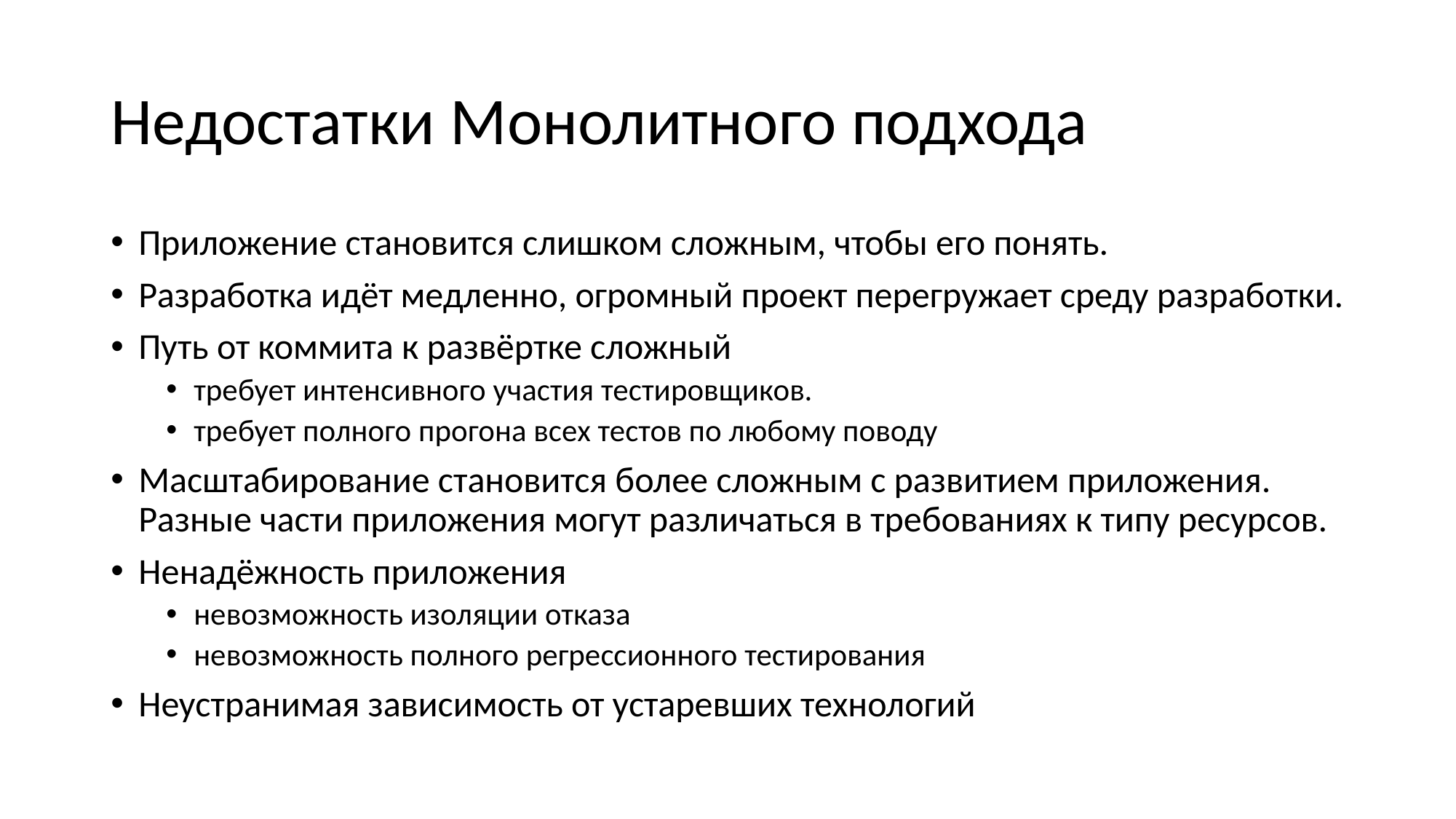

# Недостатки Монолитного подхода
Приложение становится слишком сложным, чтобы его понять.
Разработка идёт медленно, огромный проект перегружает среду разработки.
Путь от коммита к развёртке сложный
требует интенсивного участия тестировщиков.
требует полного прогона всех тестов по любому поводу
Масштабирование становится более сложным с развитием приложения. Разные части приложения могут различаться в требованиях к типу ресурсов.
Ненадёжность приложения
невозможность изоляции отказа
невозможность полного регрессионного тестирования
Неустранимая зависимость от устаревших технологий